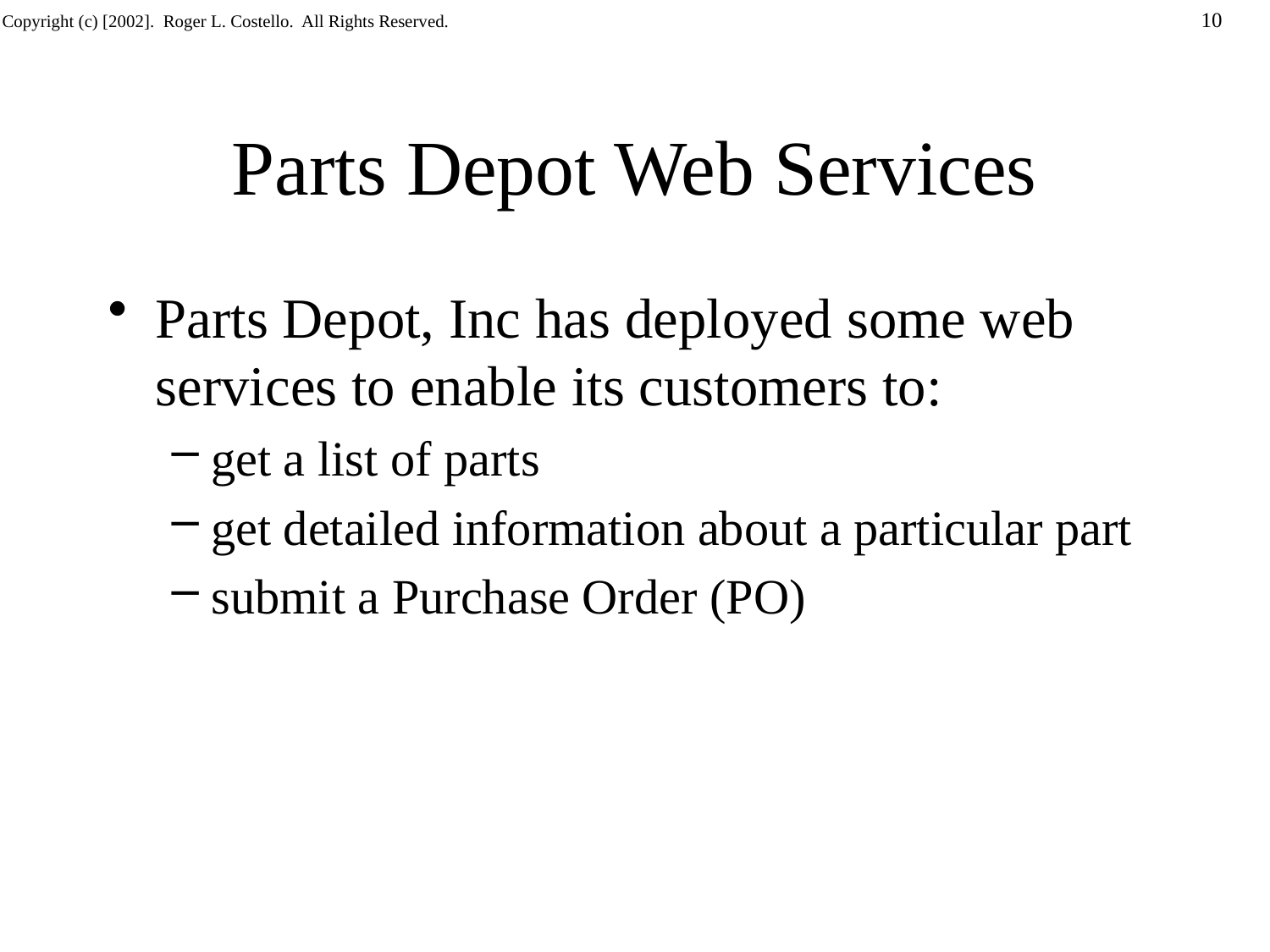

# Parts Depot Web Services
Parts Depot, Inc has deployed some web services to enable its customers to:
get a list of parts
get detailed information about a particular part
submit a Purchase Order (PO)